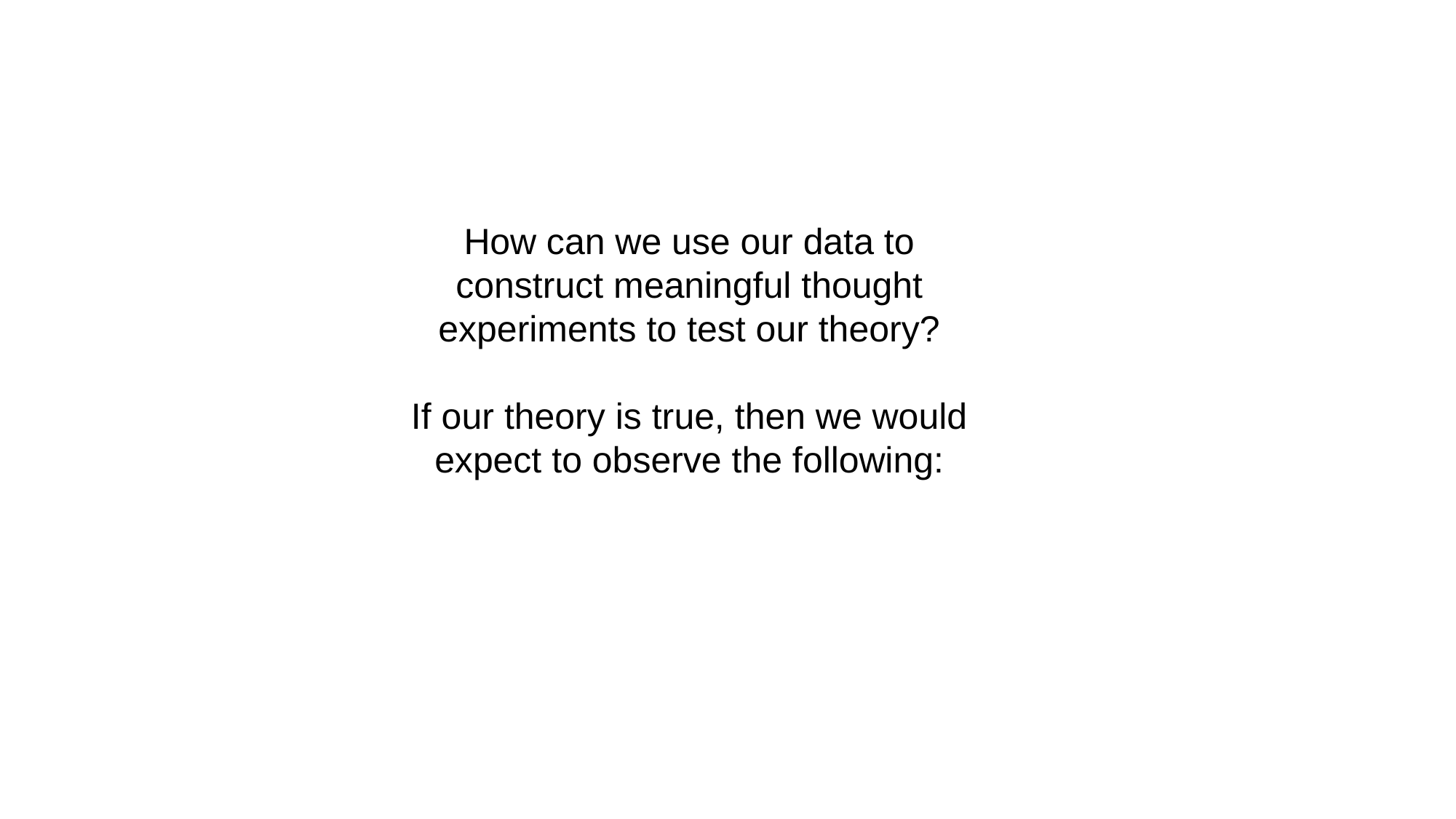

How can we use our data to construct meaningful thought experiments to test our theory?

If our theory is true, then we would expect to observe the following: